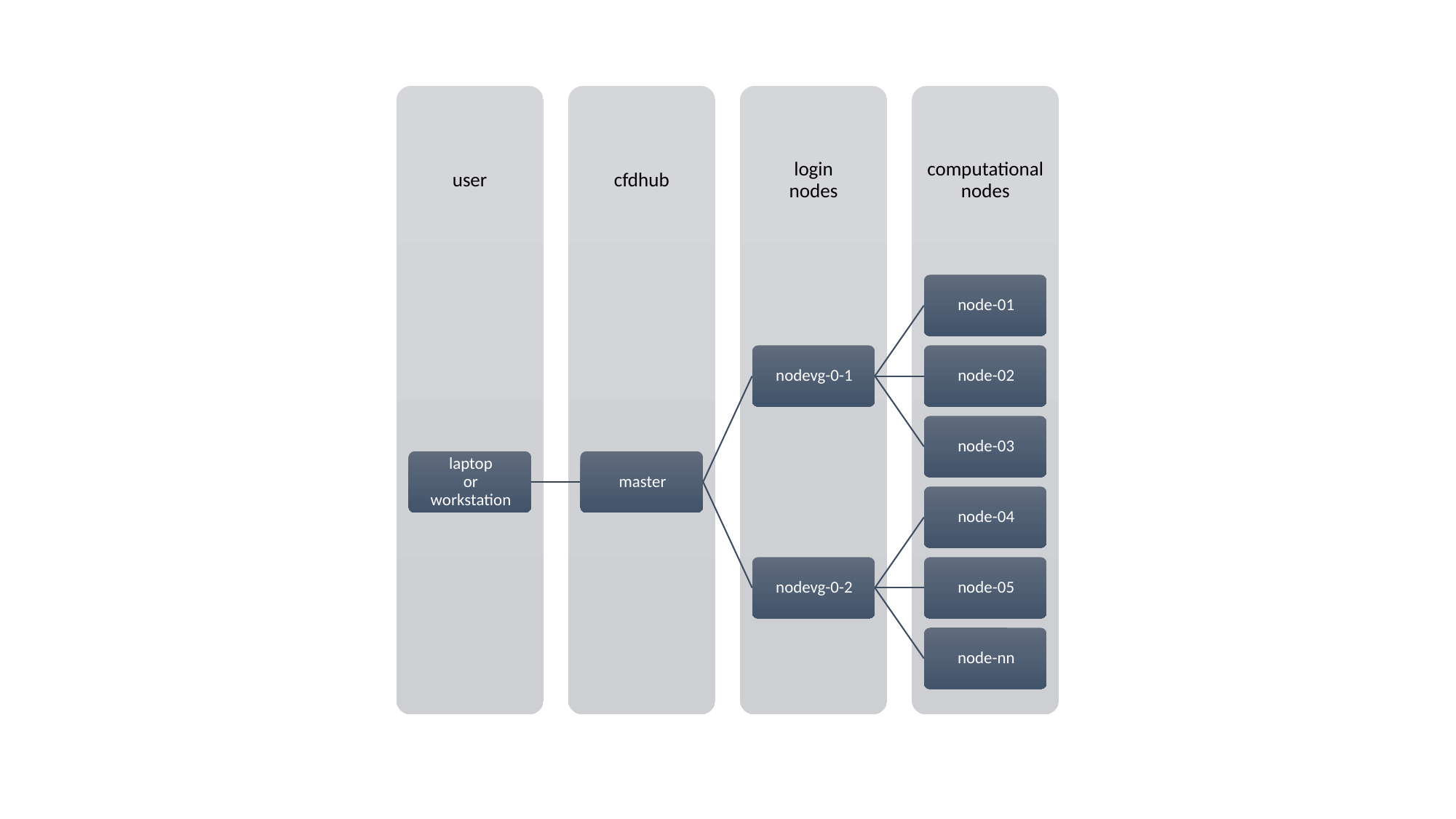

computational nodes
login
nodes
cfdhub
user
laptop
or
workstation

master

nodevg-0-1

node-01

node-02

node-03

nodevg-0-2

node-04

node-05

node-nn